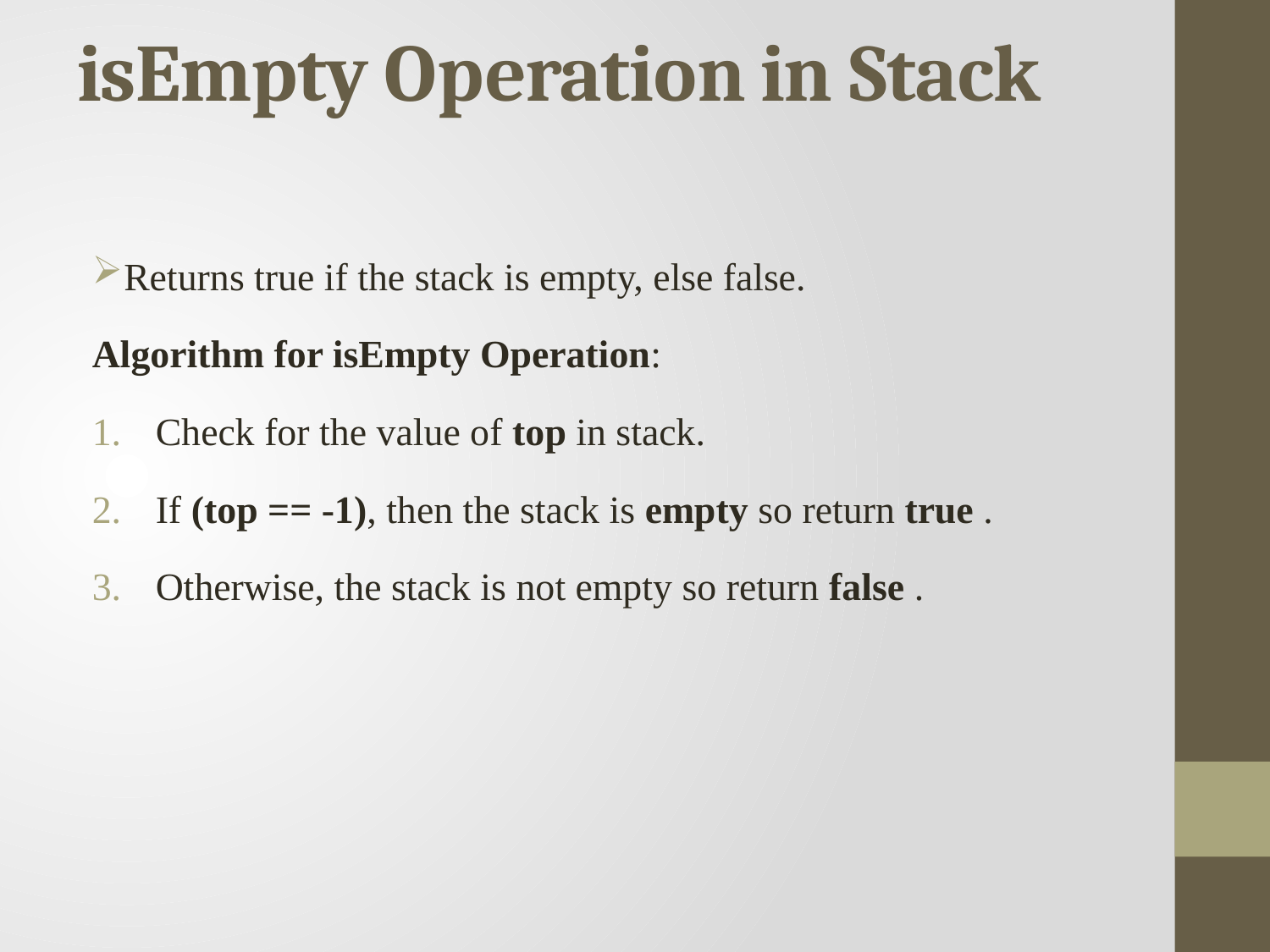

# isEmpty Operation in Stack
Returns true if the stack is empty, else false.
Algorithm for isEmpty Operation:
Check for the value of top in stack.
If (top == -1), then the stack is empty so return true .
Otherwise, the stack is not empty so return false .